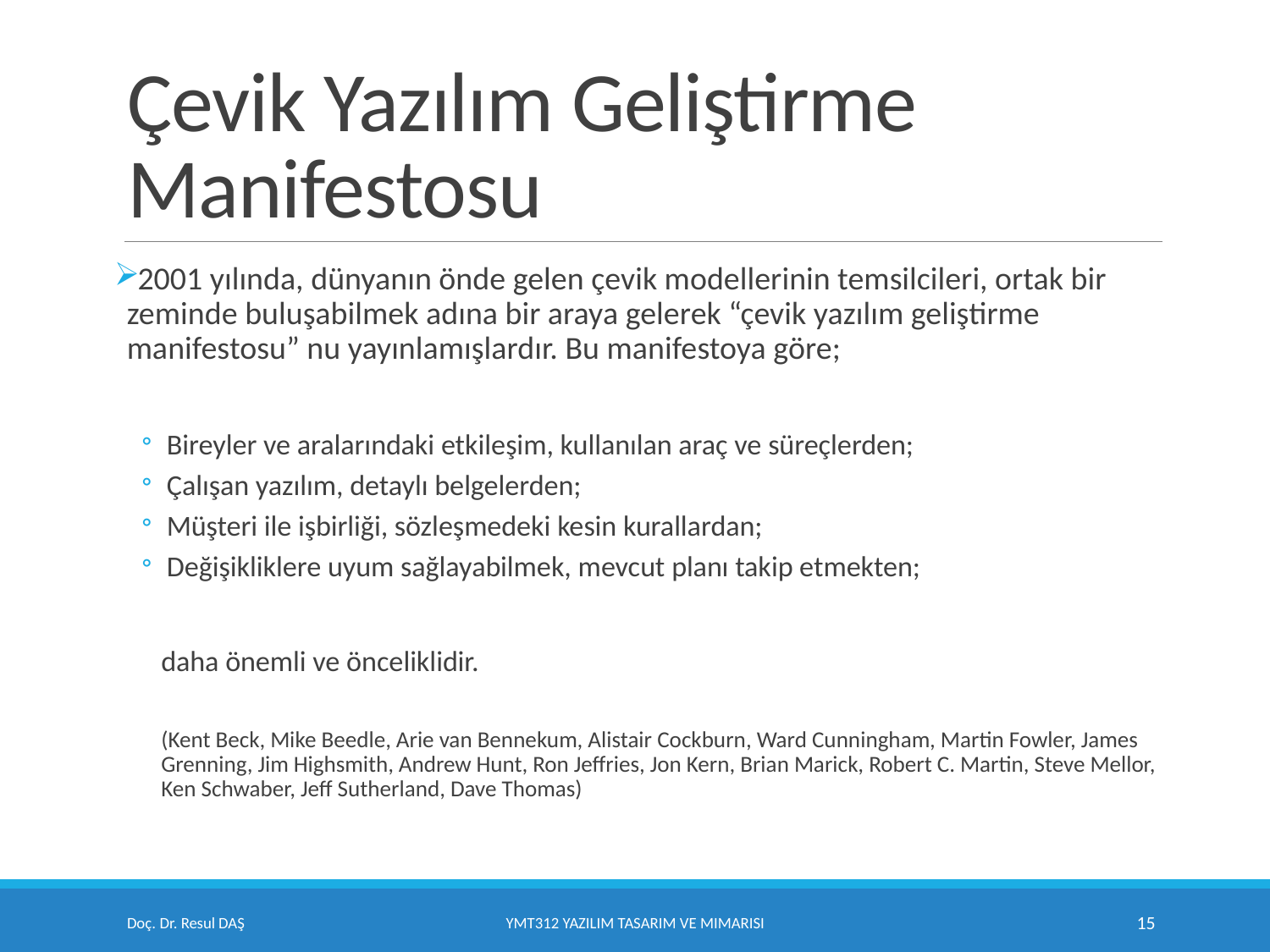

# Çevik Yazılım Geliştirme Manifestosu
2001 yılında, dünyanın önde gelen çevik modellerinin temsilcileri, ortak bir zeminde buluşabilmek adına bir araya gelerek “çevik yazılım geliştirme manifestosu” nu yayınlamışlardır. Bu manifestoya göre;

Bireyler ve aralarındaki etkileşim, kullanılan araç ve süreçlerden;
Çalışan yazılım, detaylı belgelerden;
Müşteri ile işbirliği, sözleşmedeki kesin kurallardan;
Değişikliklere uyum sağlayabilmek, mevcut planı takip etmekten;

daha önemli ve önceliklidir.

(Kent Beck, Mike Beedle, Arie van Bennekum, Alistair Cockburn, Ward Cunningham, Martin Fowler, James Grenning, Jim Highsmith, Andrew Hunt, Ron Jeffries, Jon Kern, Brian Marick, Robert C. Martin, Steve Mellor, Ken Schwaber, Jeff Sutherland, Dave Thomas)
Doç. Dr. Resul DAŞ
YMT312 Yazılım Tasarım ve Mimarisi
15